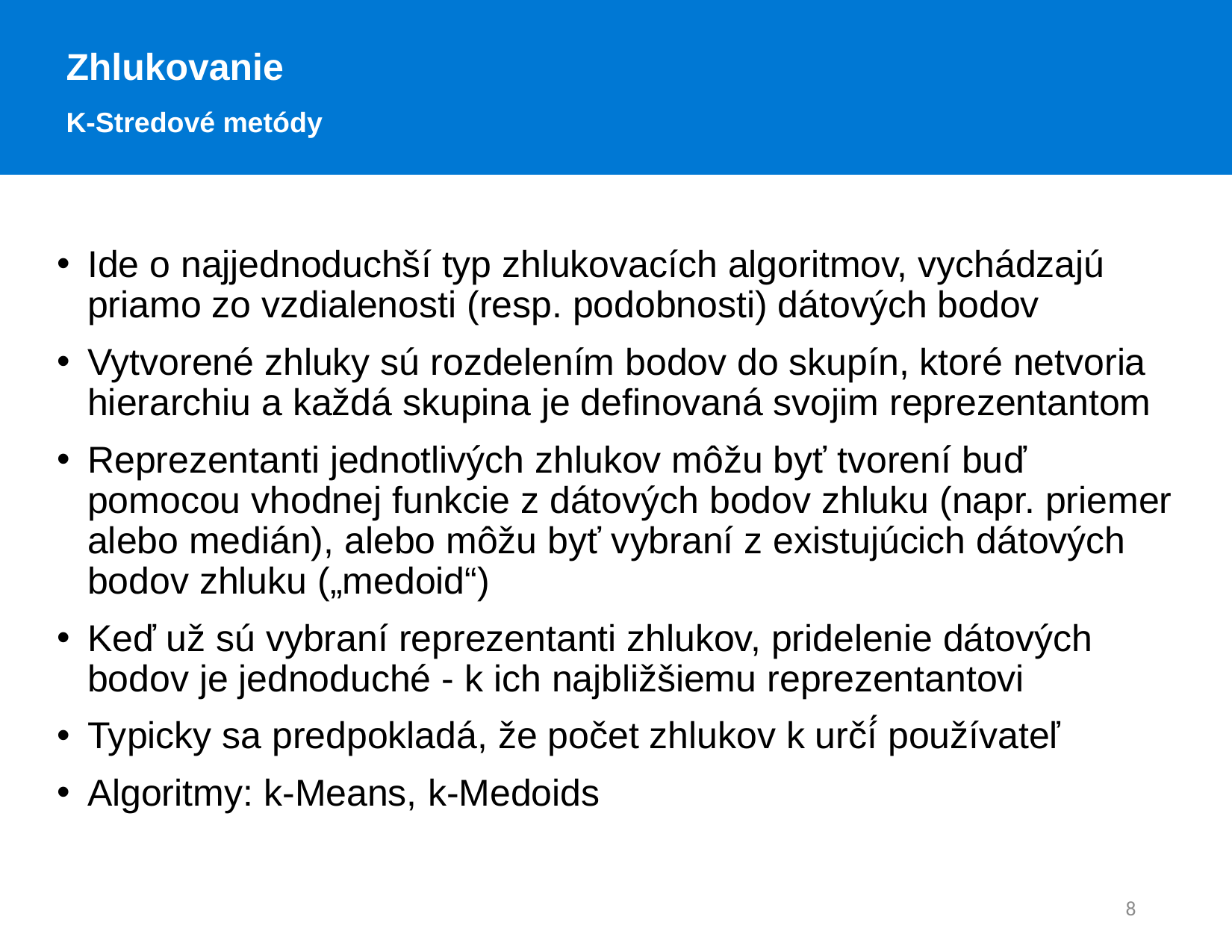

Zhlukovanie
K-Stredové metódy
Ide o najjednoduchší typ zhlukovacích algoritmov, vychádzajú priamo zo vzdialenosti (resp. podobnosti) dátových bodov
Vytvorené zhluky sú rozdelením bodov do skupín, ktoré netvoria hierarchiu a každá skupina je definovaná svojim reprezentantom
Reprezentanti jednotlivých zhlukov môžu byť tvorení buď pomocou vhodnej funkcie z dátových bodov zhluku (napr. priemer alebo medián), alebo môžu byť vybraní z existujúcich dátových bodov zhluku („medoid“)
Keď už sú vybraní reprezentanti zhlukov, pridelenie dátových bodov je jednoduché - k ich najbližšiemu reprezentantovi
Typicky sa predpokladá, že počet zhlukov k určí́ používateľ
Algoritmy: k-Means, k-Medoids

8